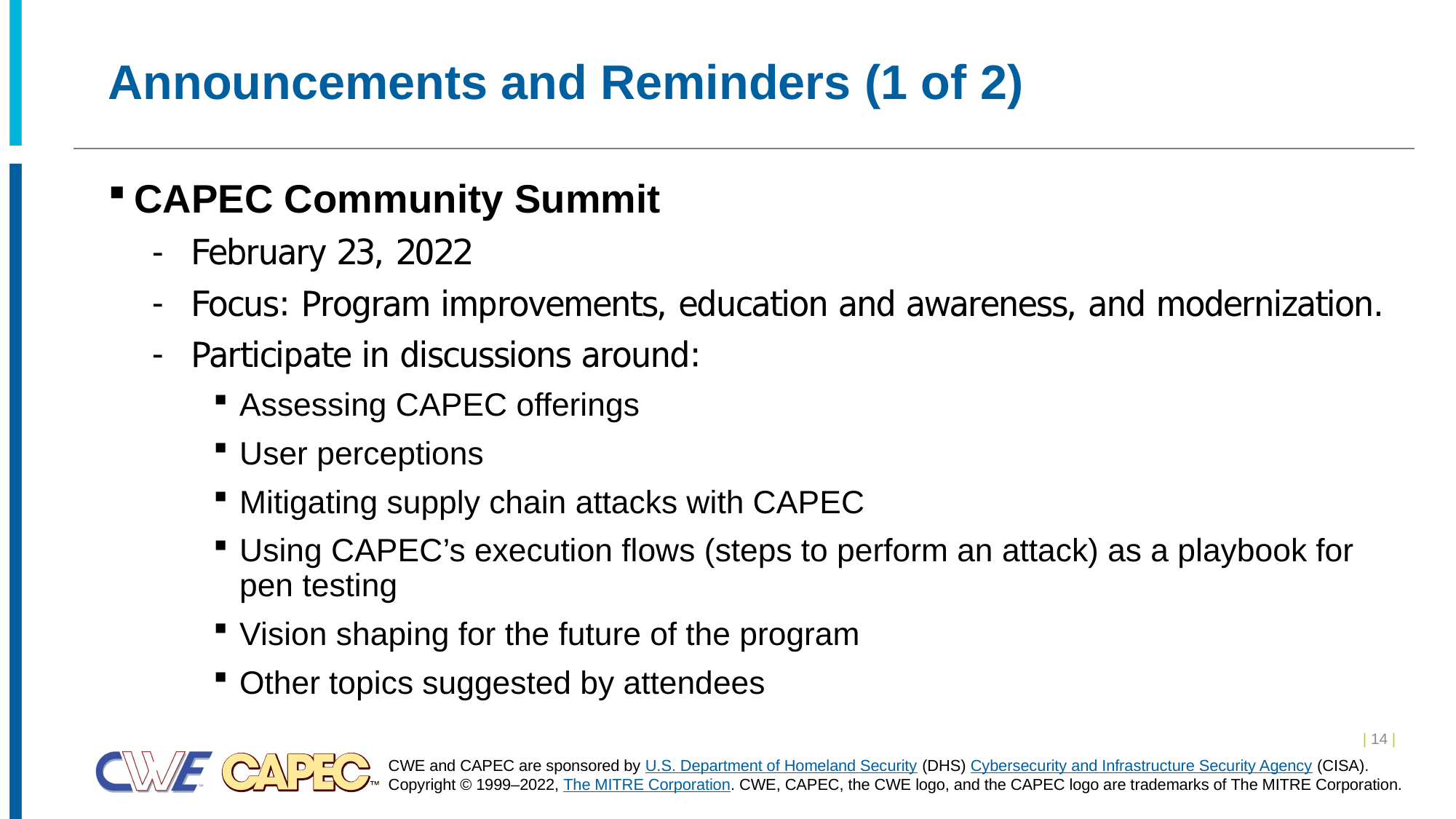

# Announcements and Reminders (1 of 2)
CAPEC Community Summit
February 23, 2022
Focus: Program improvements, education and awareness, and modernization.
Participate in discussions around:
Assessing CAPEC offerings
User perceptions
Mitigating supply chain attacks with CAPEC
Using CAPEC’s execution flows (steps to perform an attack) as a playbook for pen testing
Vision shaping for the future of the program
Other topics suggested by attendees
| 14 |